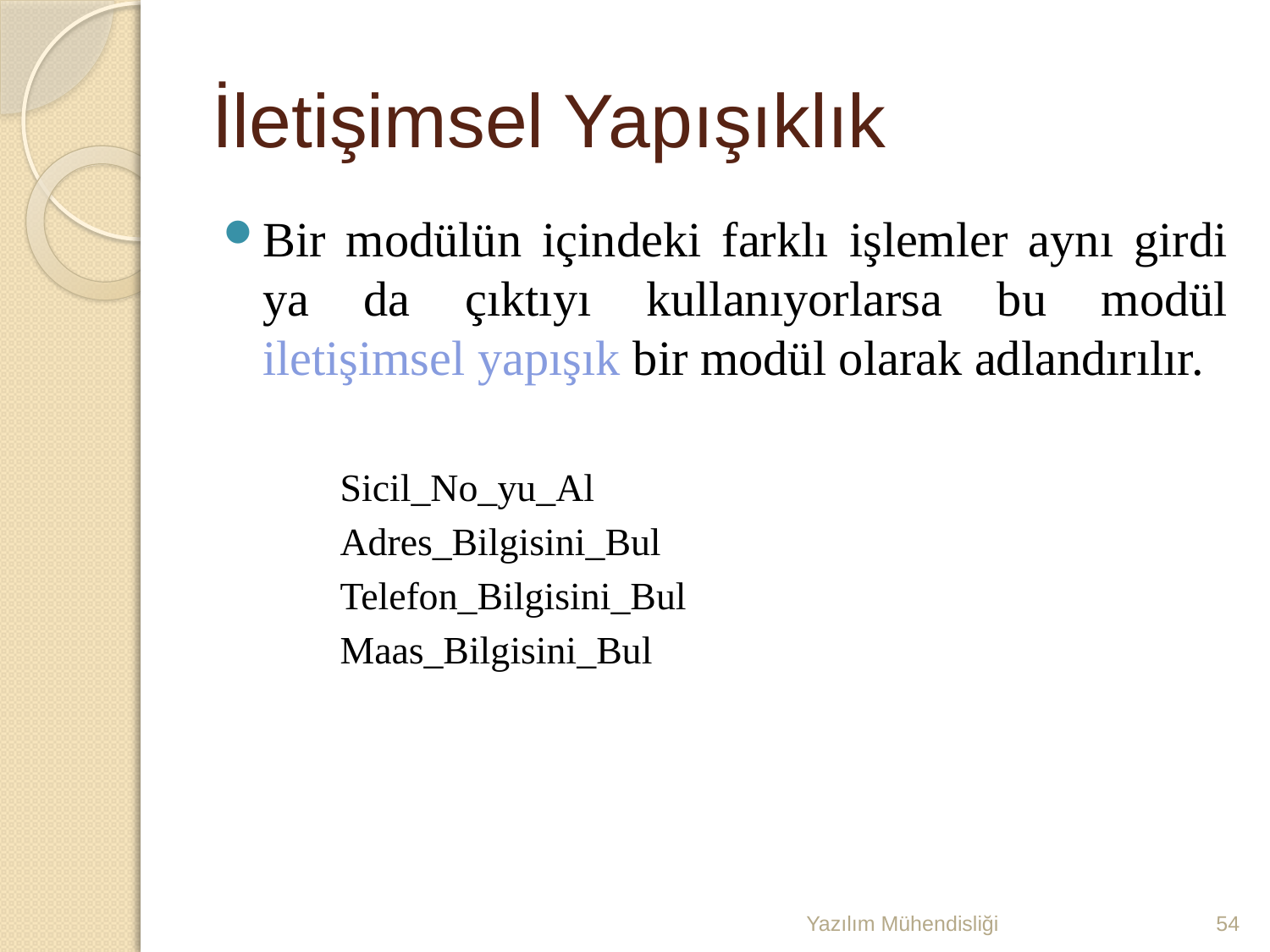

# İletişimsel Yapışıklık
Bir modülün içindeki farklı işlemler aynı girdi ya da çıktıyı kullanıyorlarsa bu modül iletişimsel yapışık bir modül olarak adlandırılır.

Sicil_No_yu_Al
Adres_Bilgisini_Bul
Telefon_Bilgisini_Bul
Maas_Bilgisini_Bul
Yazılım Mühendisliği
54